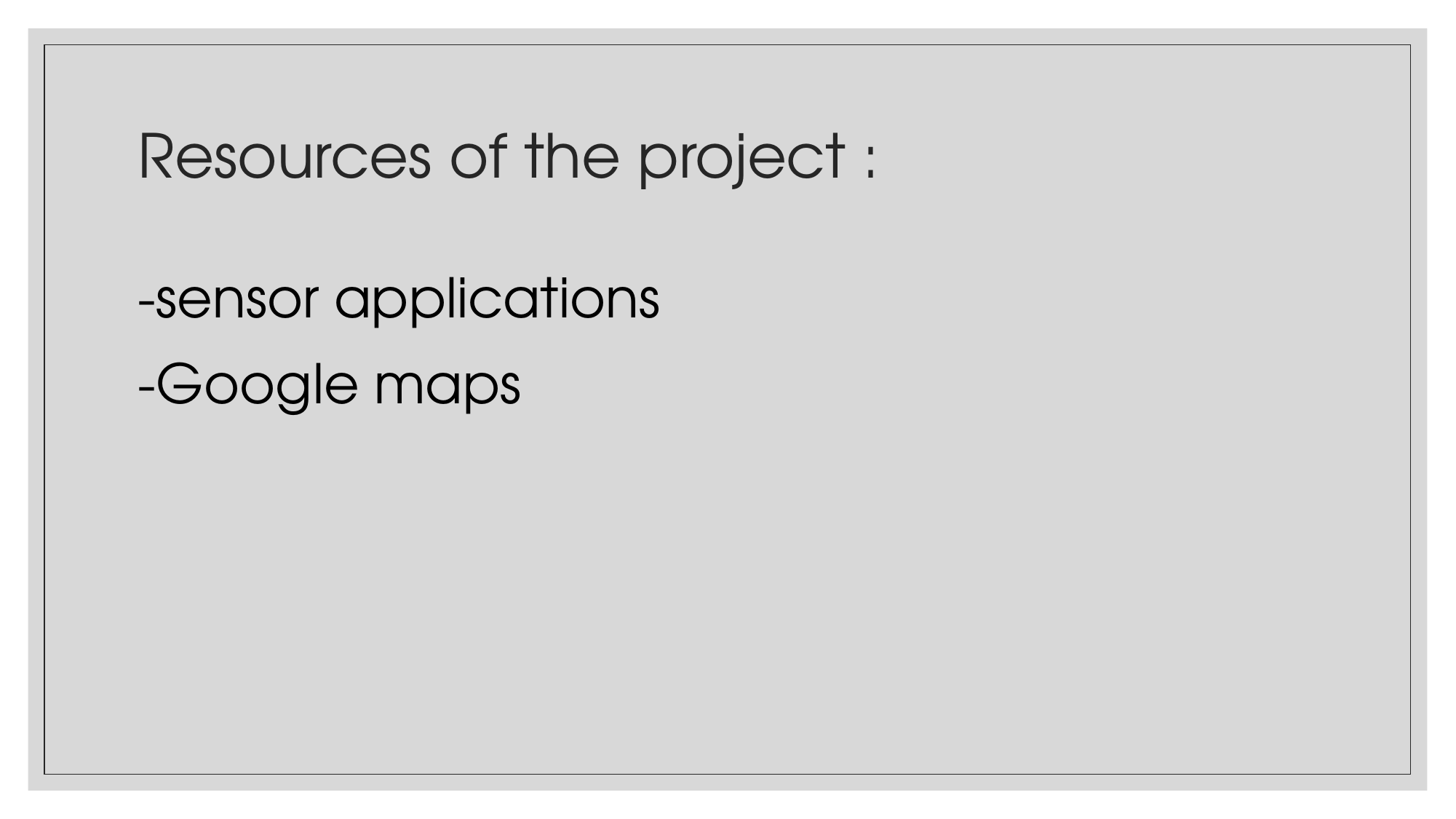

# Resources of the project :
-sensor applications
-Google maps